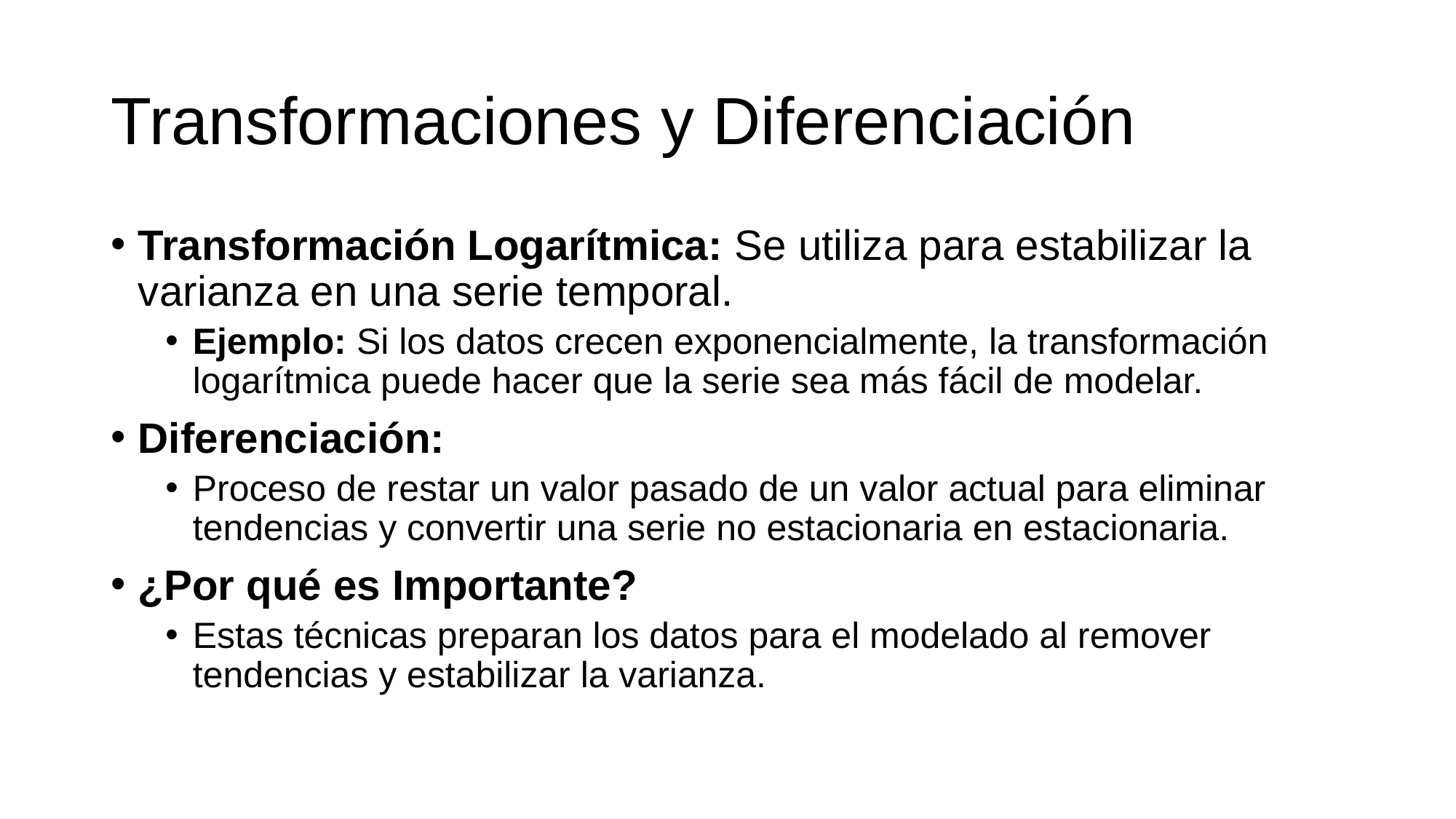

# Transformaciones y Diferenciación
Transformación Logarítmica: Se utiliza para estabilizar la varianza en una serie temporal.
Ejemplo: Si los datos crecen exponencialmente, la transformación logarítmica puede hacer que la serie sea más fácil de modelar.
Diferenciación:
Proceso de restar un valor pasado de un valor actual para eliminar tendencias y convertir una serie no estacionaria en estacionaria.
¿Por qué es Importante?
Estas técnicas preparan los datos para el modelado al remover tendencias y estabilizar la varianza.